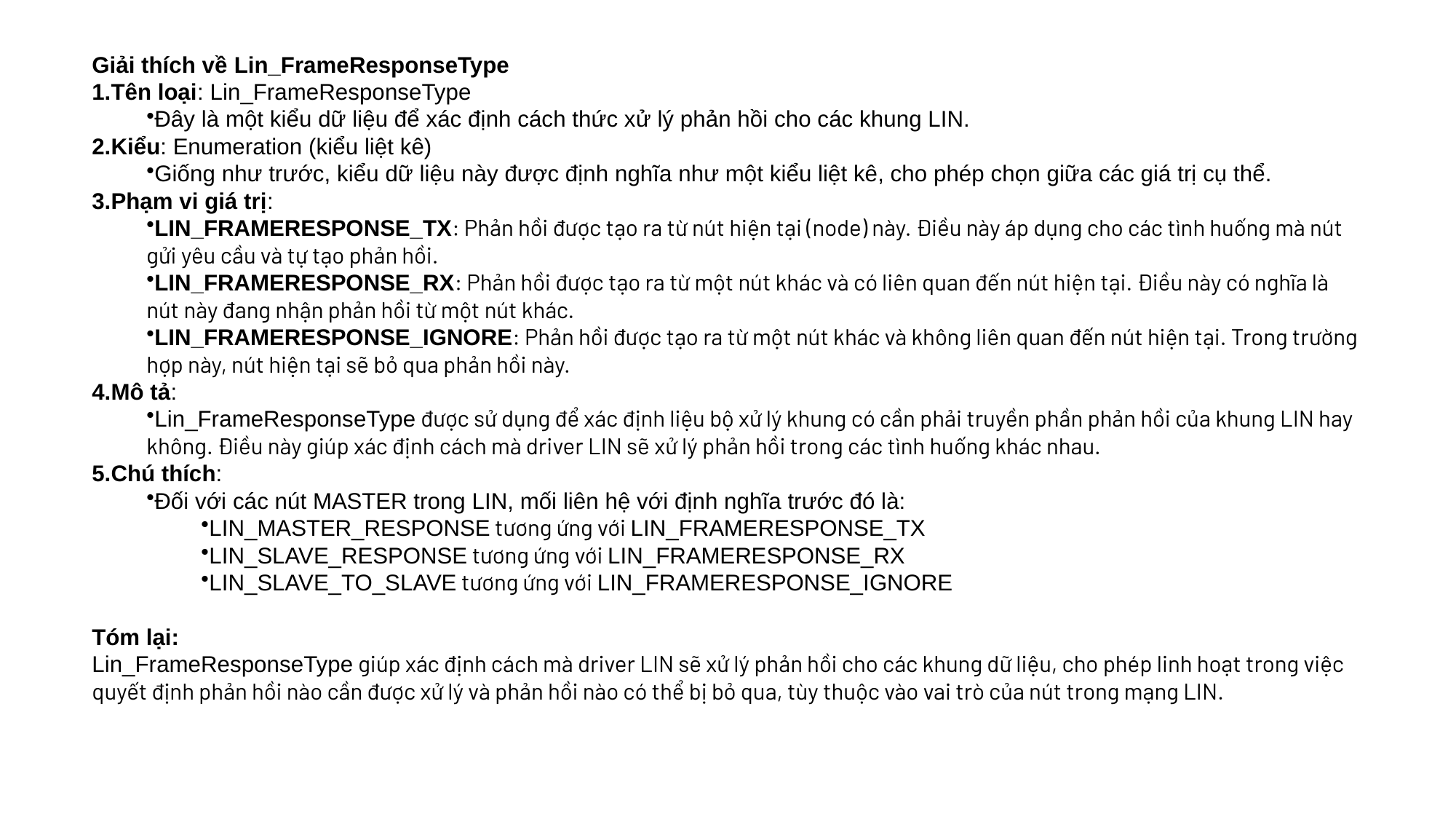

Giải thích về Lin_FrameResponseType
Tên loại: Lin_FrameResponseType
Đây là một kiểu dữ liệu để xác định cách thức xử lý phản hồi cho các khung LIN.
Kiểu: Enumeration (kiểu liệt kê)
Giống như trước, kiểu dữ liệu này được định nghĩa như một kiểu liệt kê, cho phép chọn giữa các giá trị cụ thể.
Phạm vi giá trị:
LIN_FRAMERESPONSE_TX: Phản hồi được tạo ra từ nút hiện tại (node) này. Điều này áp dụng cho các tình huống mà nút gửi yêu cầu và tự tạo phản hồi.
LIN_FRAMERESPONSE_RX: Phản hồi được tạo ra từ một nút khác và có liên quan đến nút hiện tại. Điều này có nghĩa là nút này đang nhận phản hồi từ một nút khác.
LIN_FRAMERESPONSE_IGNORE: Phản hồi được tạo ra từ một nút khác và không liên quan đến nút hiện tại. Trong trường hợp này, nút hiện tại sẽ bỏ qua phản hồi này.
Mô tả:
Lin_FrameResponseType được sử dụng để xác định liệu bộ xử lý khung có cần phải truyền phần phản hồi của khung LIN hay không. Điều này giúp xác định cách mà driver LIN sẽ xử lý phản hồi trong các tình huống khác nhau.
Chú thích:
Đối với các nút MASTER trong LIN, mối liên hệ với định nghĩa trước đó là:
LIN_MASTER_RESPONSE tương ứng với LIN_FRAMERESPONSE_TX
LIN_SLAVE_RESPONSE tương ứng với LIN_FRAMERESPONSE_RX
LIN_SLAVE_TO_SLAVE tương ứng với LIN_FRAMERESPONSE_IGNORE

Tóm lại:
Lin_FrameResponseType giúp xác định cách mà driver LIN sẽ xử lý phản hồi cho các khung dữ liệu, cho phép linh hoạt trong việc quyết định phản hồi nào cần được xử lý và phản hồi nào có thể bị bỏ qua, tùy thuộc vào vai trò của nút trong mạng LIN.